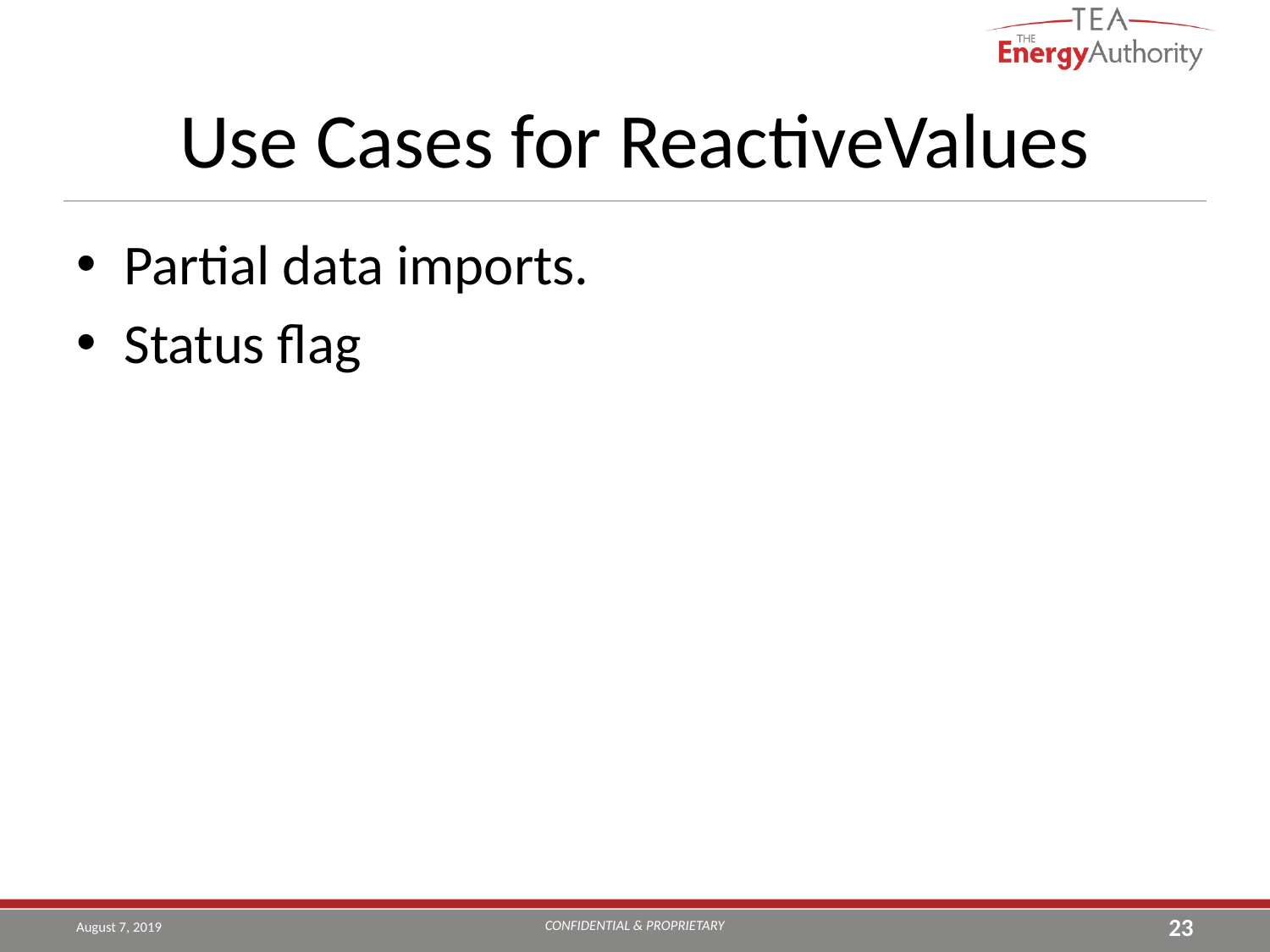

# Use Cases for ReactiveValues
Partial data imports.
Status flag
CONFIDENTIAL & PROPRIETARY
August 7, 2019
23